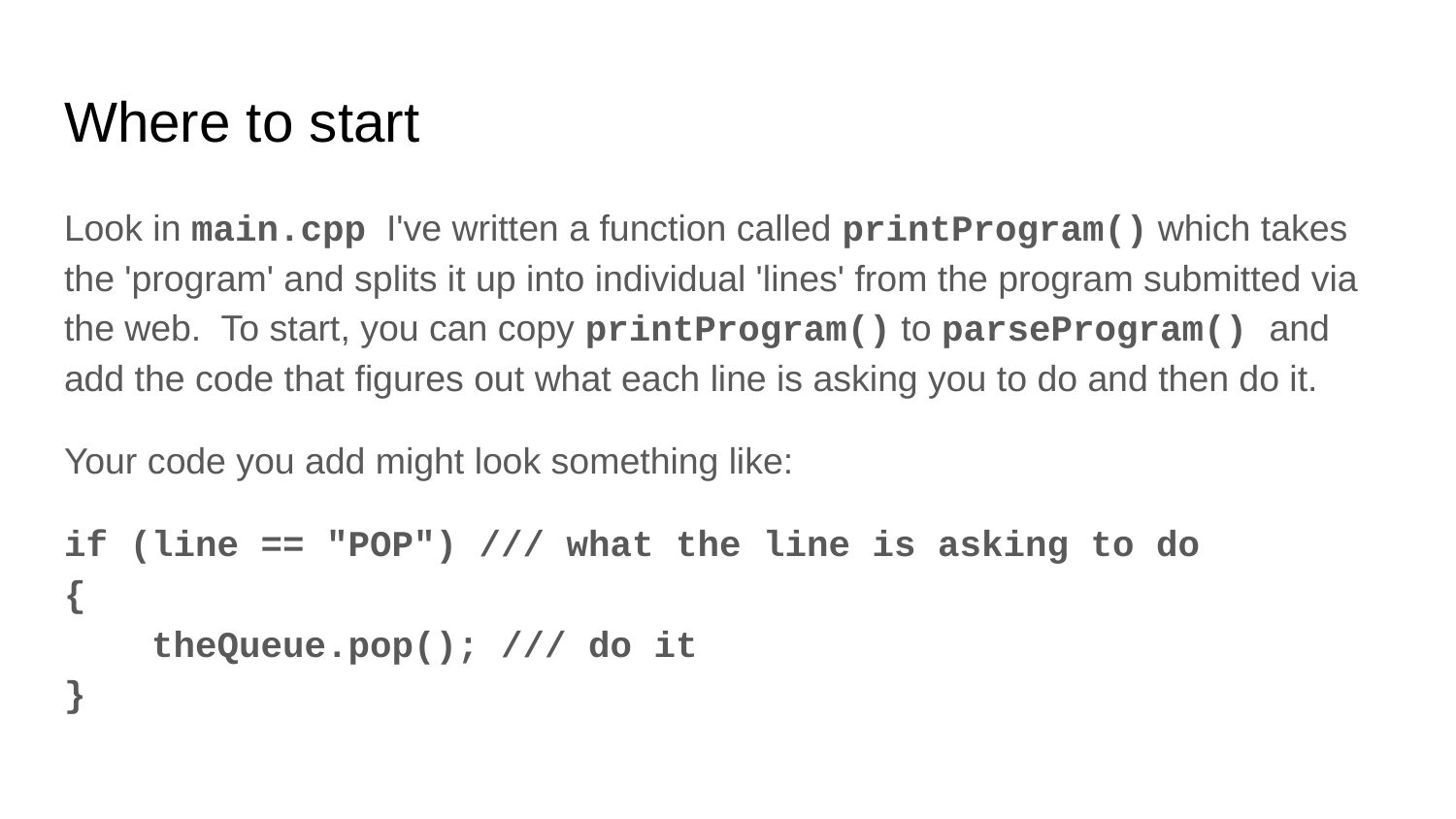

# Where to start
Look in main.cpp  I've written a function called printProgram() which takes the 'program' and splits it up into individual 'lines' from the program submitted via the web.  To start, you can copy printProgram() to parseProgram() and add the code that figures out what each line is asking you to do and then do it.
Your code you add might look something like:
if (line == "POP") /// what the line is asking to do
{
    theQueue.pop(); /// do it
}